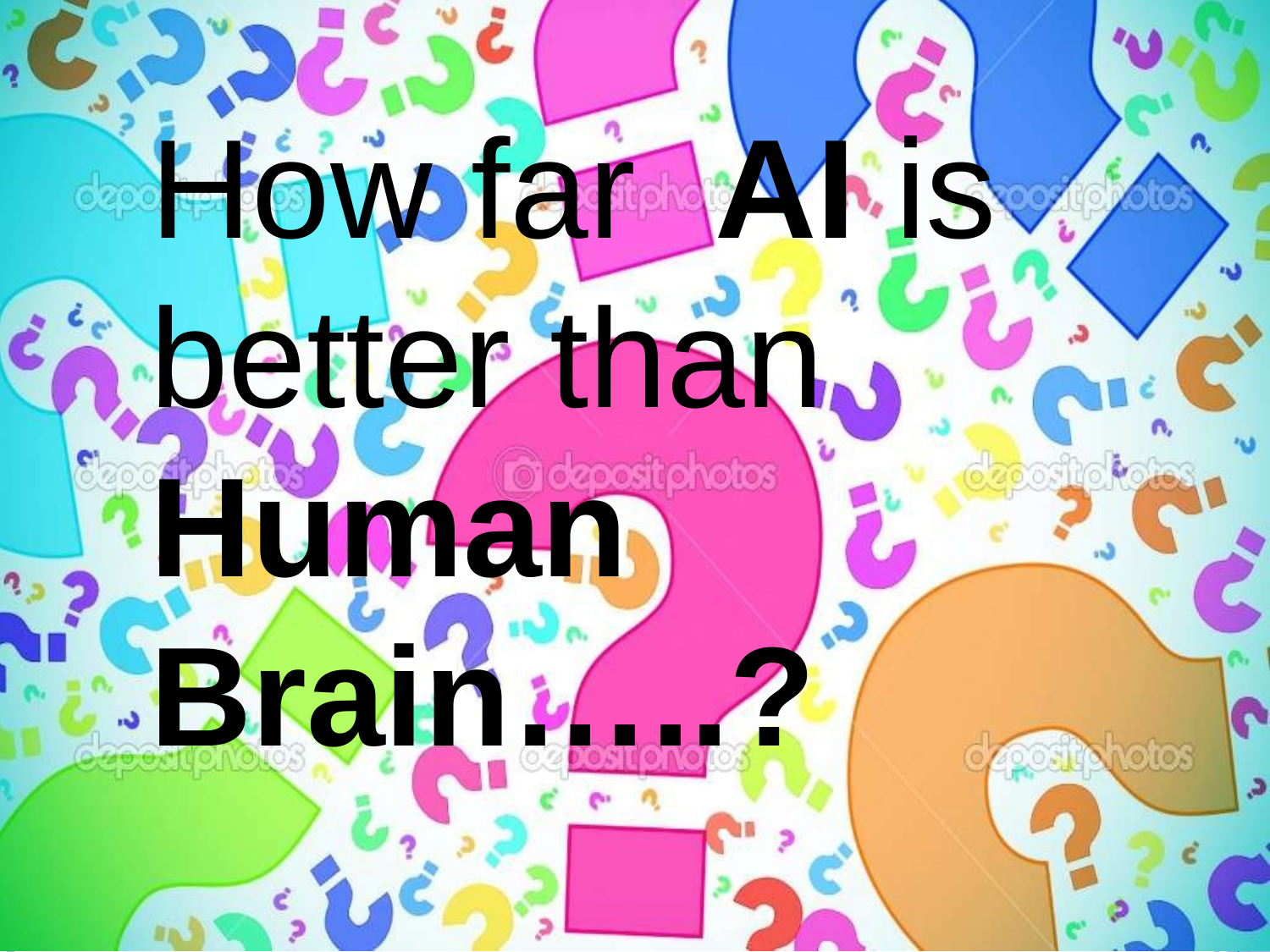

How far  AI is better than Human Brain…..?